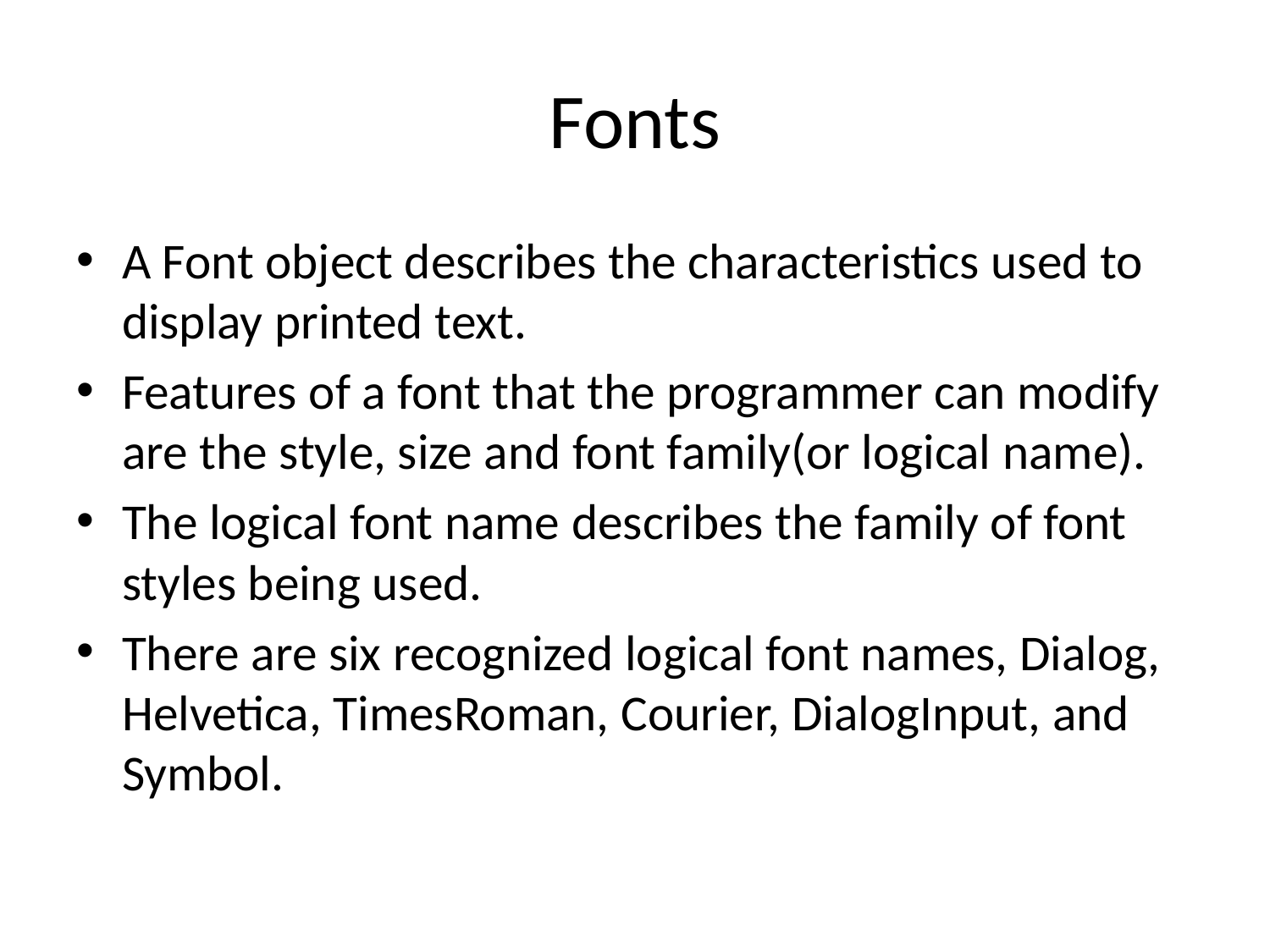

# Fonts
A Font object describes the characteristics used to display printed text.
Features of a font that the programmer can modify are the style, size and font family(or logical name).
The logical font name describes the family of font styles being used.
There are six recognized logical font names, Dialog, Helvetica, TimesRoman, Courier, DialogInput, and Symbol.